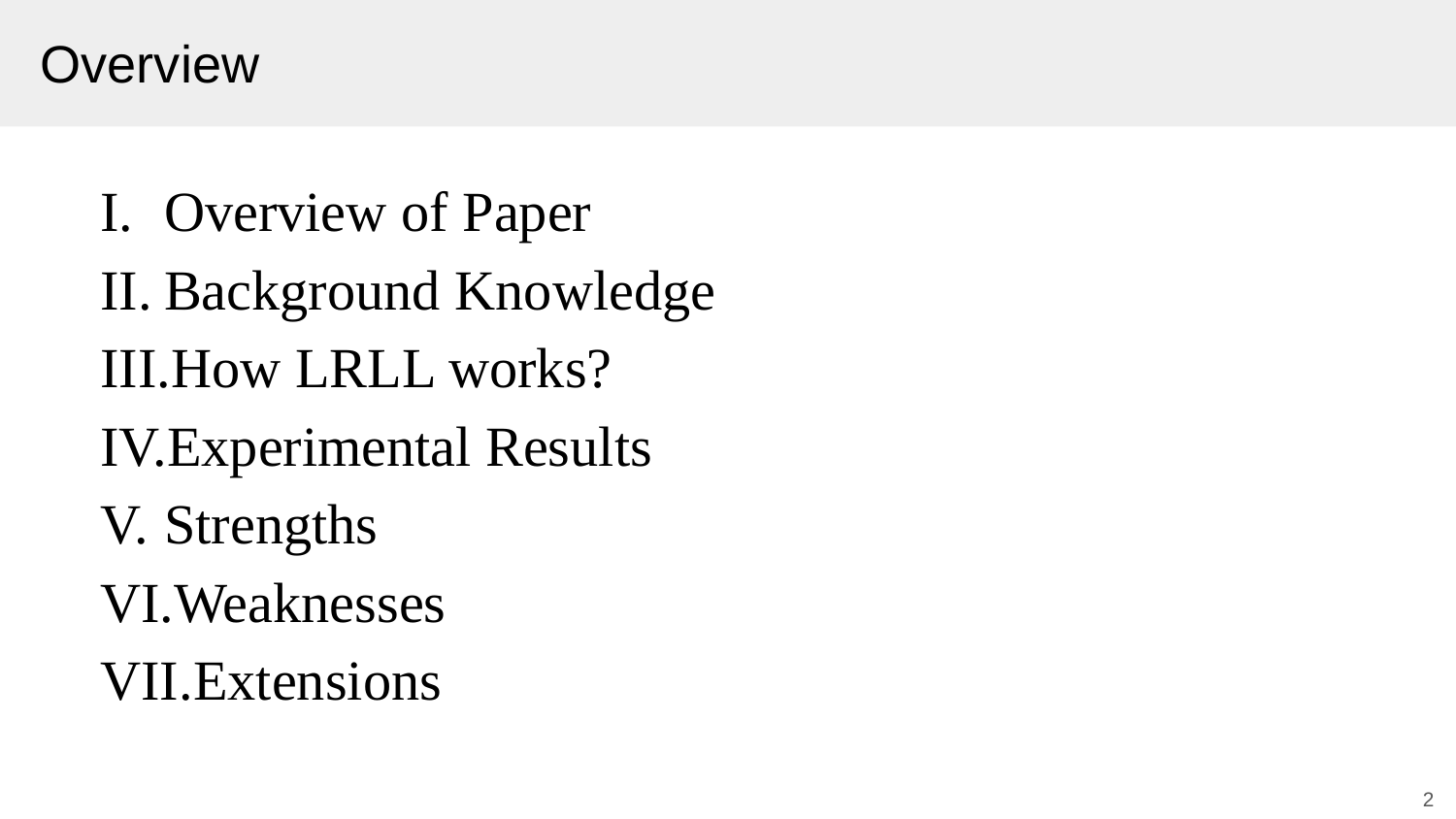

# Overview
Overview of Paper
Background Knowledge
How LRLL works?
Experimental Results
Strengths
Weaknesses
Extensions
2
2